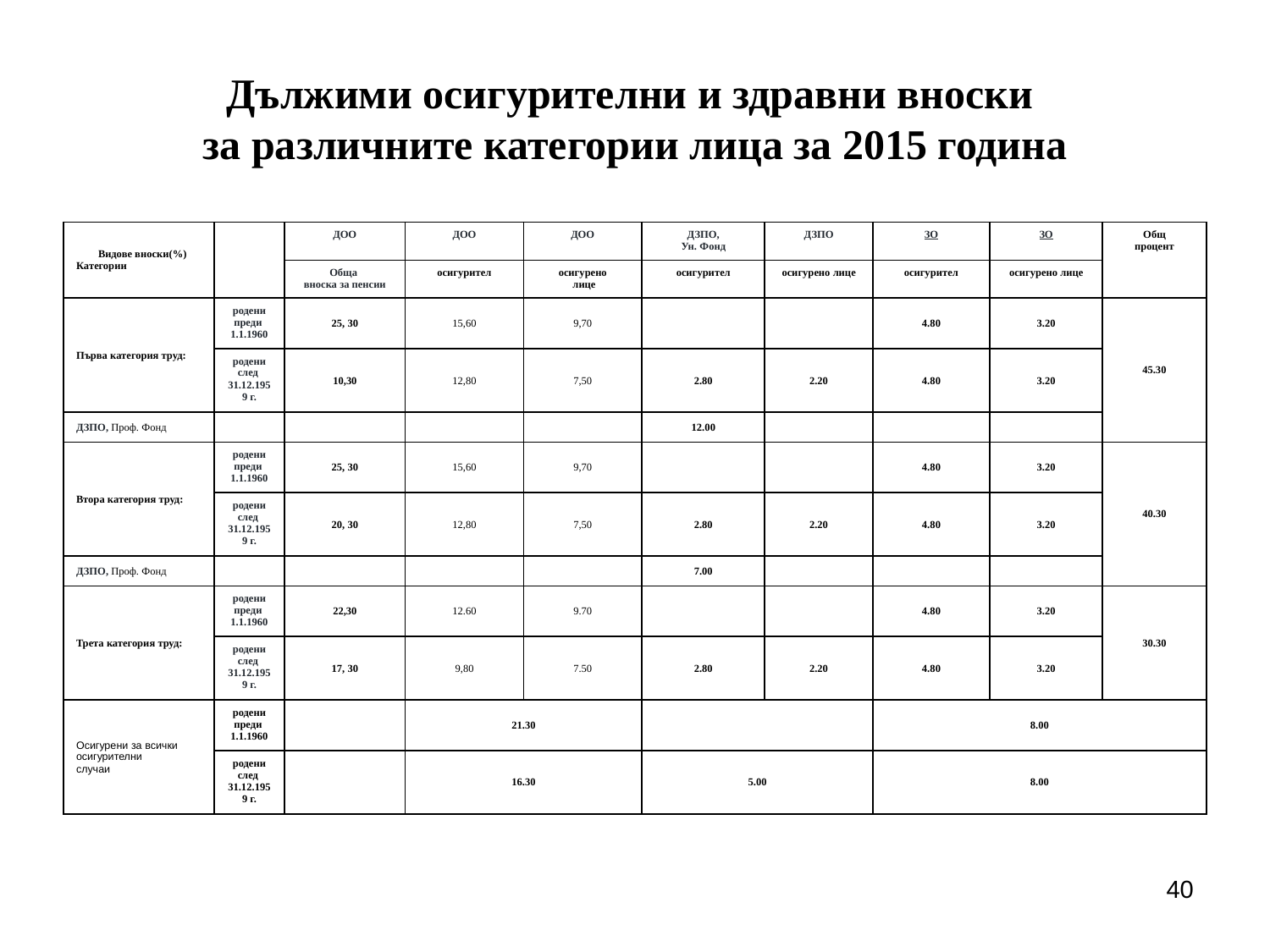

# Дължими осигурителни и здравни вноски за различните категории лица за 2015 година
| Видове вноски(%) Категории |  | ДОО | ДОО | ДОО | ДЗПО, Ун. Фонд | ДЗПО | ЗО | ЗО | Общ процент |
| --- | --- | --- | --- | --- | --- | --- | --- | --- | --- |
|  |  | Обща вноска за пенсии | осигурител | осигурено лице | осигурител | осигурено лице | осигурител | осигурено лице |  |
| Първа категория труд: | родени преди 1.1.1960 | 25, 30 | 15,60 | 9,70 |  |  | 4.80 | 3.20 | 45.30 |
|  | родени след 31.12.1959 г. | 10,30 | 12,80 | 7,50 | 2.80 | 2.20 | 4.80 | 3.20 |  |
| ДЗПО, Проф. Фонд |  |  |  |  | 12.00 |  |  |  |  |
| Втора категория труд: | родени преди 1.1.1960 | 25, 30 | 15,60 | 9,70 |  |  | 4.80 | 3.20 | 40.30 |
|  | родени след 31.12.1959 г. | 20, 30 | 12,80 | 7,50 | 2.80 | 2.20 | 4.80 | 3.20 |  |
| ДЗПО, Проф. Фонд |  |  |  |  | 7.00 |  |  |  |  |
| Трета категория труд: | родени преди 1.1.1960 | 22,30 | 12.60 | 9.70 |  |  | 4.80 | 3.20 | 30.30 |
|  | родени след 31.12.1959 г. | 17, 30 | 9,80 | 7.50 | 2.80 | 2.20 | 4.80 | 3.20 |  |
| Осигурени за всички осигурителни случаи | родени преди 1.1.1960 |  | 21.30 |  |  |  | 8.00 |  |  |
|  | родени след 31.12.1959 г. |  | 16.30 |  | 5.00 |  | 8.00 |  |  |
40